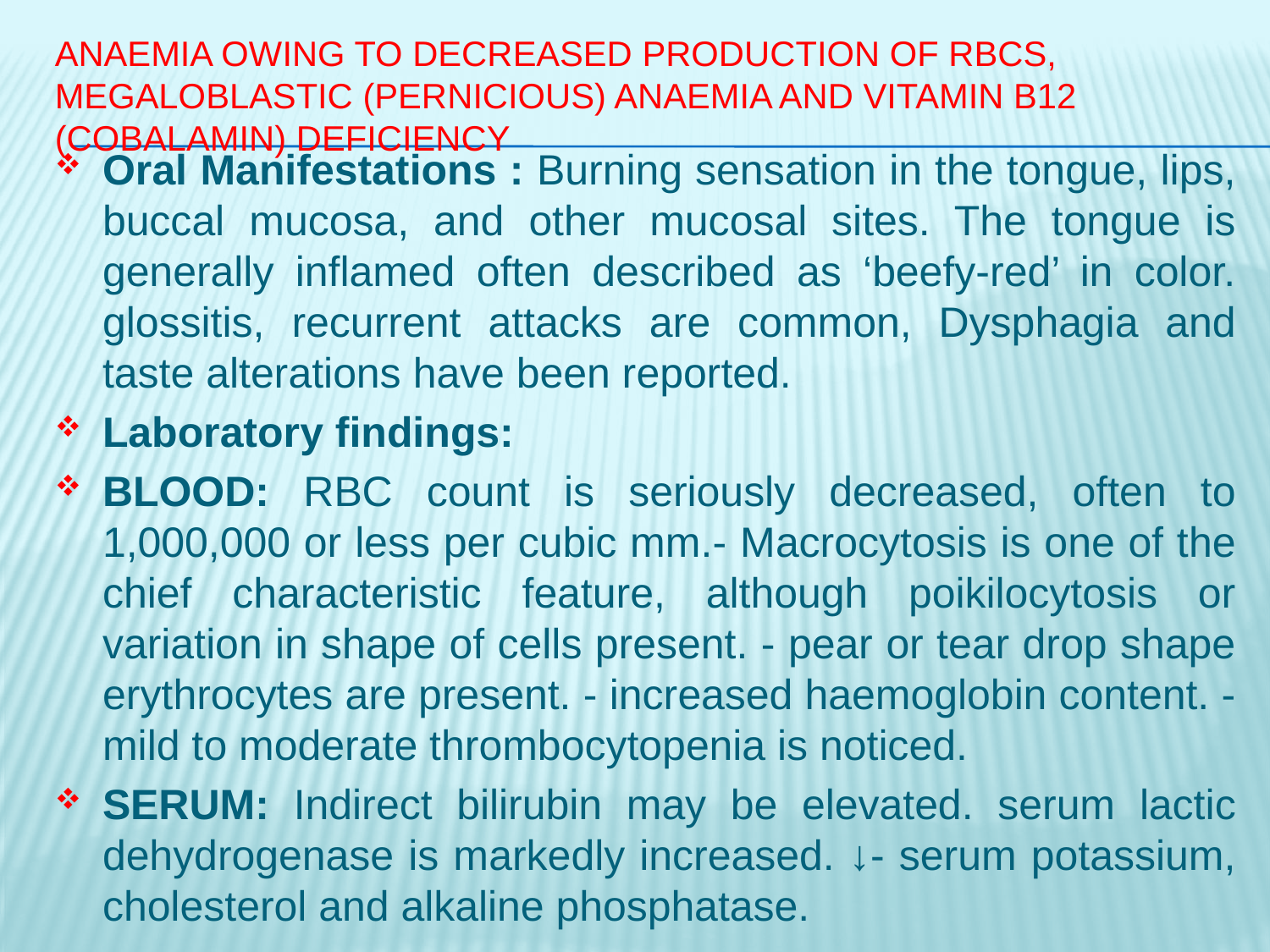

# Anaemia Owing to Decreased Production of RBCs, Megaloblastic (Pernicious) Anaemia and Vitamin B12 (Cobalamin) Deficiency
Oral Manifestations : Burning sensation in the tongue, lips, buccal mucosa, and other mucosal sites. The tongue is generally inflamed often described as ‘beefy-red’ in color. glossitis, recurrent attacks are common, Dysphagia and taste alterations have been reported.
Laboratory findings:
BLOOD: RBC count is seriously decreased, often to 1,000,000 or less per cubic mm.- Macrocytosis is one of the chief characteristic feature, although poikilocytosis or variation in shape of cells present. - pear or tear drop shape erythrocytes are present. - increased haemoglobin content. - mild to moderate thrombocytopenia is noticed.
SERUM: Indirect bilirubin may be elevated. serum lactic dehydrogenase is markedly increased. ↓- serum potassium, cholesterol and alkaline phosphatase.